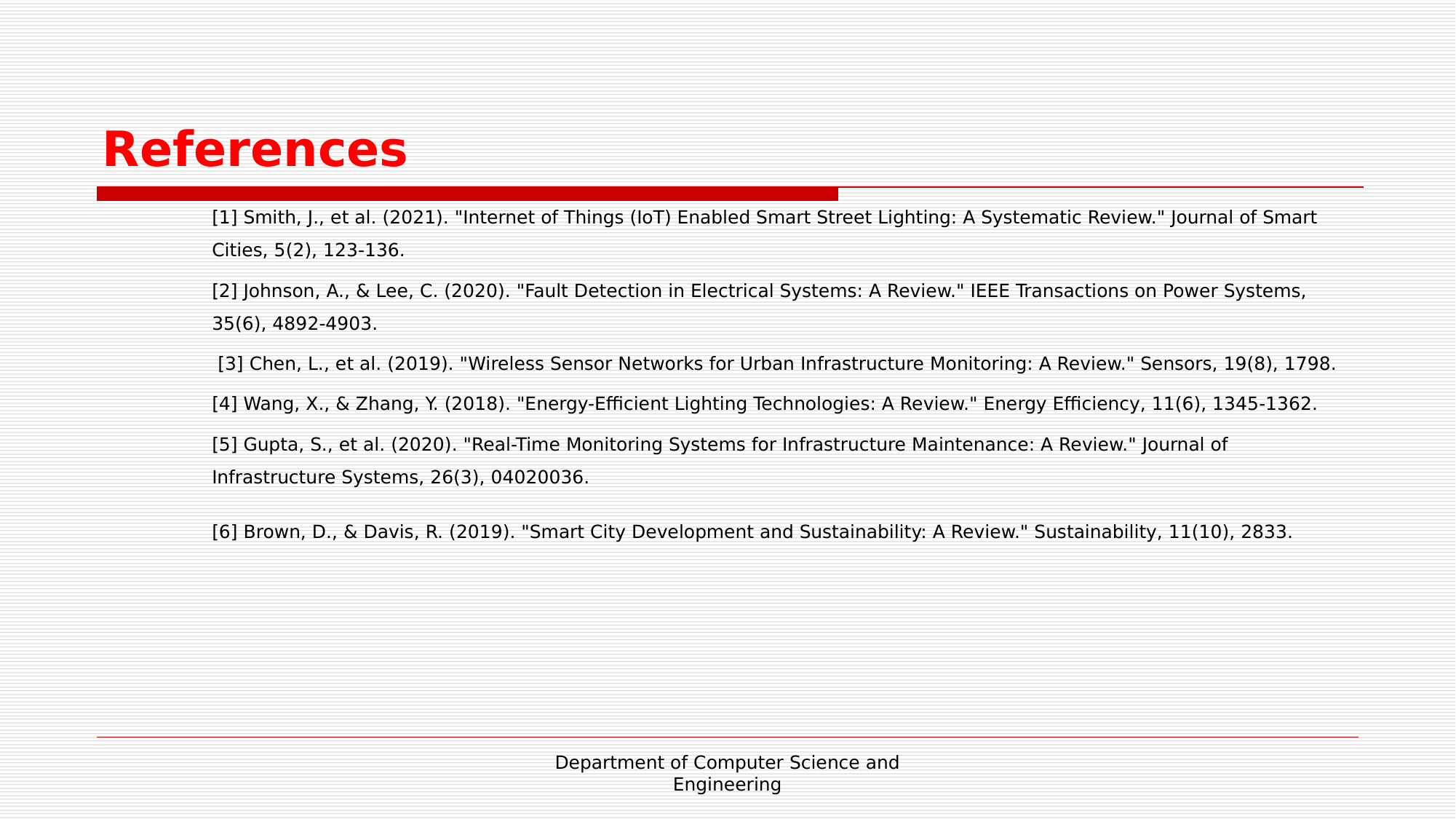

# References
[1] Smith, J., et al. (2021). "Internet of Things (IoT) Enabled Smart Street Lighting: A Systematic Review." Journal of Smart Cities, 5(2), 123-136.
[2] Johnson, A., & Lee, C. (2020). "Fault Detection in Electrical Systems: A Review." IEEE Transactions on Power Systems, 35(6), 4892-4903.
 [3] Chen, L., et al. (2019). "Wireless Sensor Networks for Urban Infrastructure Monitoring: A Review." Sensors, 19(8), 1798.
[4] Wang, X., & Zhang, Y. (2018). "Energy-Efficient Lighting Technologies: A Review." Energy Efficiency, 11(6), 1345-1362.
[5] Gupta, S., et al. (2020). "Real-Time Monitoring Systems for Infrastructure Maintenance: A Review." Journal of Infrastructure Systems, 26(3), 04020036.
[6] Brown, D., & Davis, R. (2019). "Smart City Development and Sustainability: A Review." Sustainability, 11(10), 2833.
Department of Computer Science and Engineering